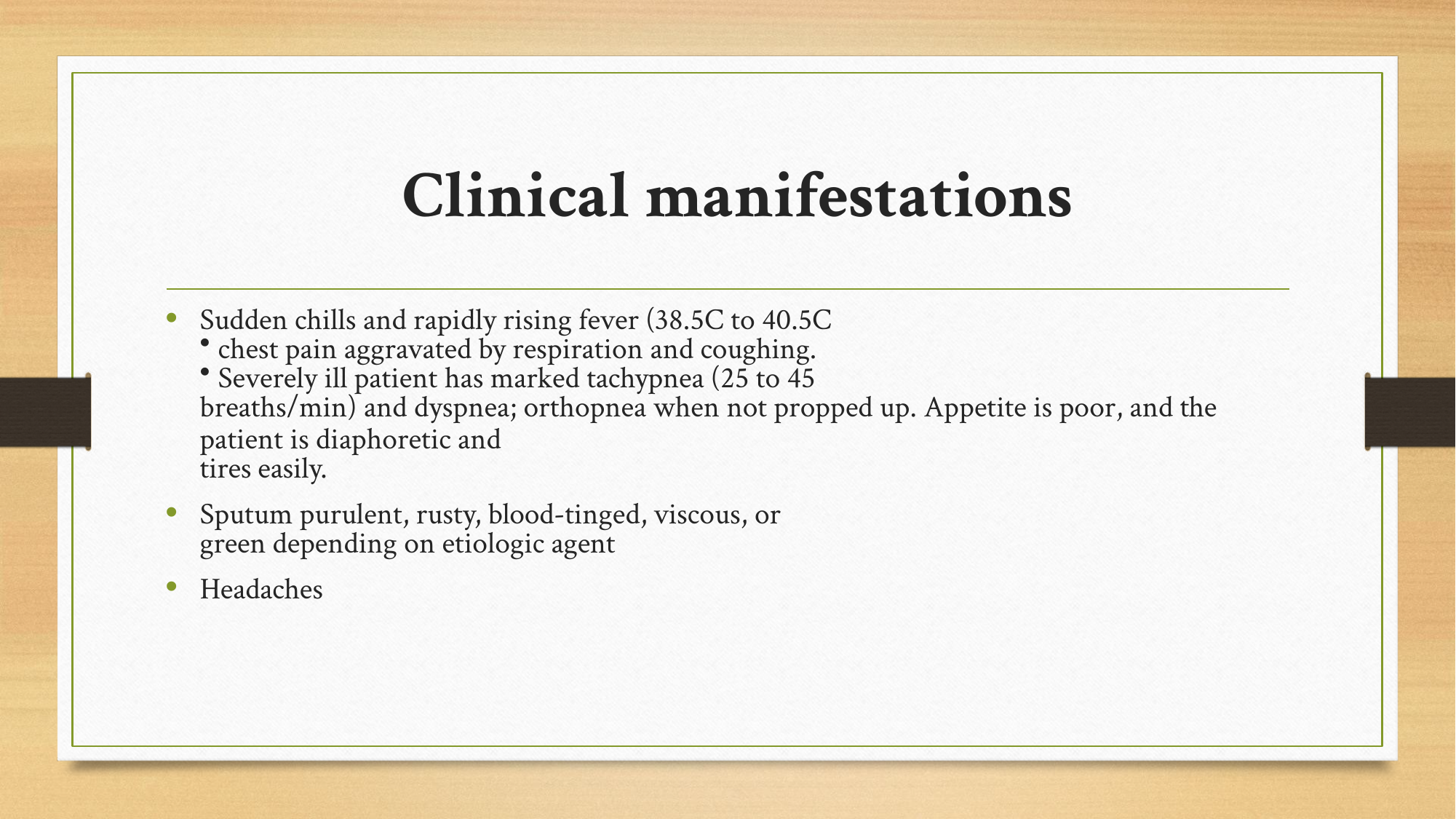

# Clinical manifestations
Sudden chills and rapidly rising fever (38.5C to 40.5C
chest pain aggravated by respiration and coughing.
Severely ill patient has marked tachypnea (25 to 45
breaths/min) and dyspnea; orthopnea when not propped up. Appetite is poor, and the
patient is diaphoretic and tires easily.
Sputum purulent, rusty, blood-tinged, viscous, or green depending on etiologic agent
Headaches